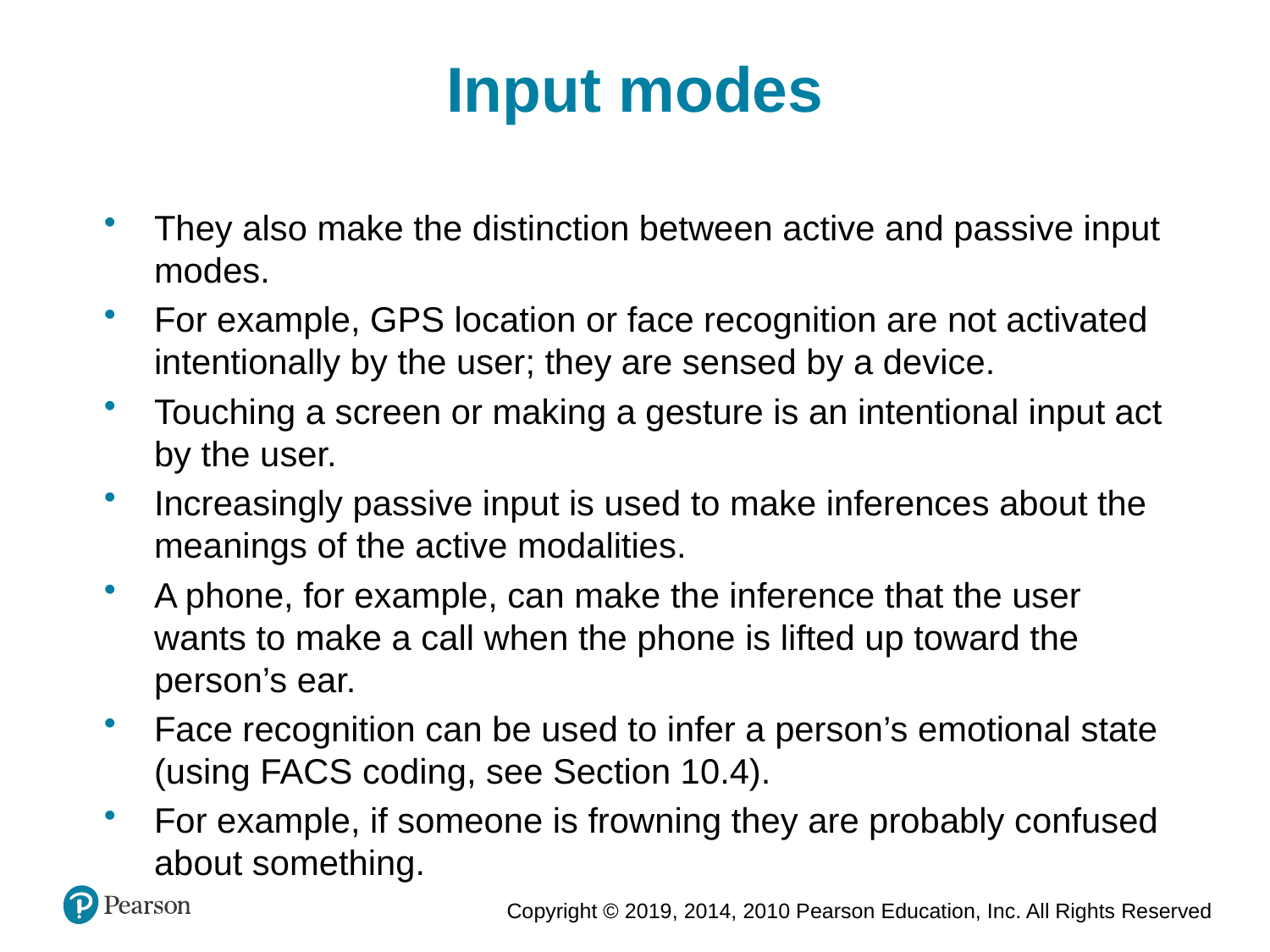

Input modes
They also make the distinction between active and passive input modes.
For example, GPS location or face recognition are not activated intentionally by the user; they are sensed by a device.
Touching a screen or making a gesture is an intentional input act by the user.
Increasingly passive input is used to make inferences about the meanings of the active modalities.
A phone, for example, can make the inference that the user wants to make a call when the phone is lifted up toward the person’s ear.
Face recognition can be used to infer a person’s emotional state (using FACS coding, see Section 10.4).
For example, if someone is frowning they are probably confused about something.